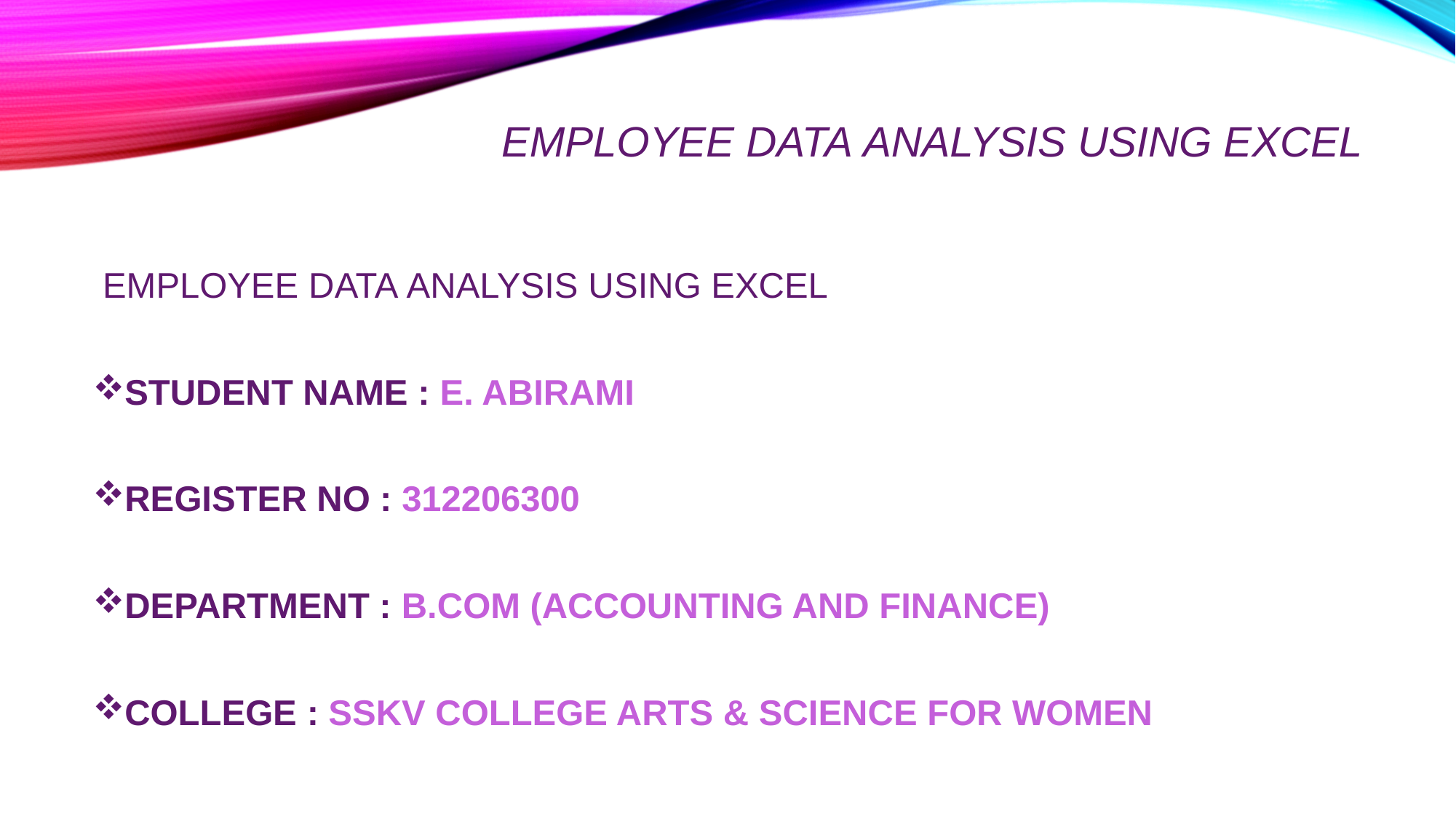

# EMPLOYEE DATA ANALYSIS USING EXCEL
 EMPLOYEE DATA ANALYSIS USING EXCEL

STUDENT NAME : E. ABIRAMI

REGISTER NO : 312206300

DEPARTMENT : B.COM (ACCOUNTING AND FINANCE)

COLLEGE : SSKV COLLEGE ARTS & SCIENCE FOR WOMEN